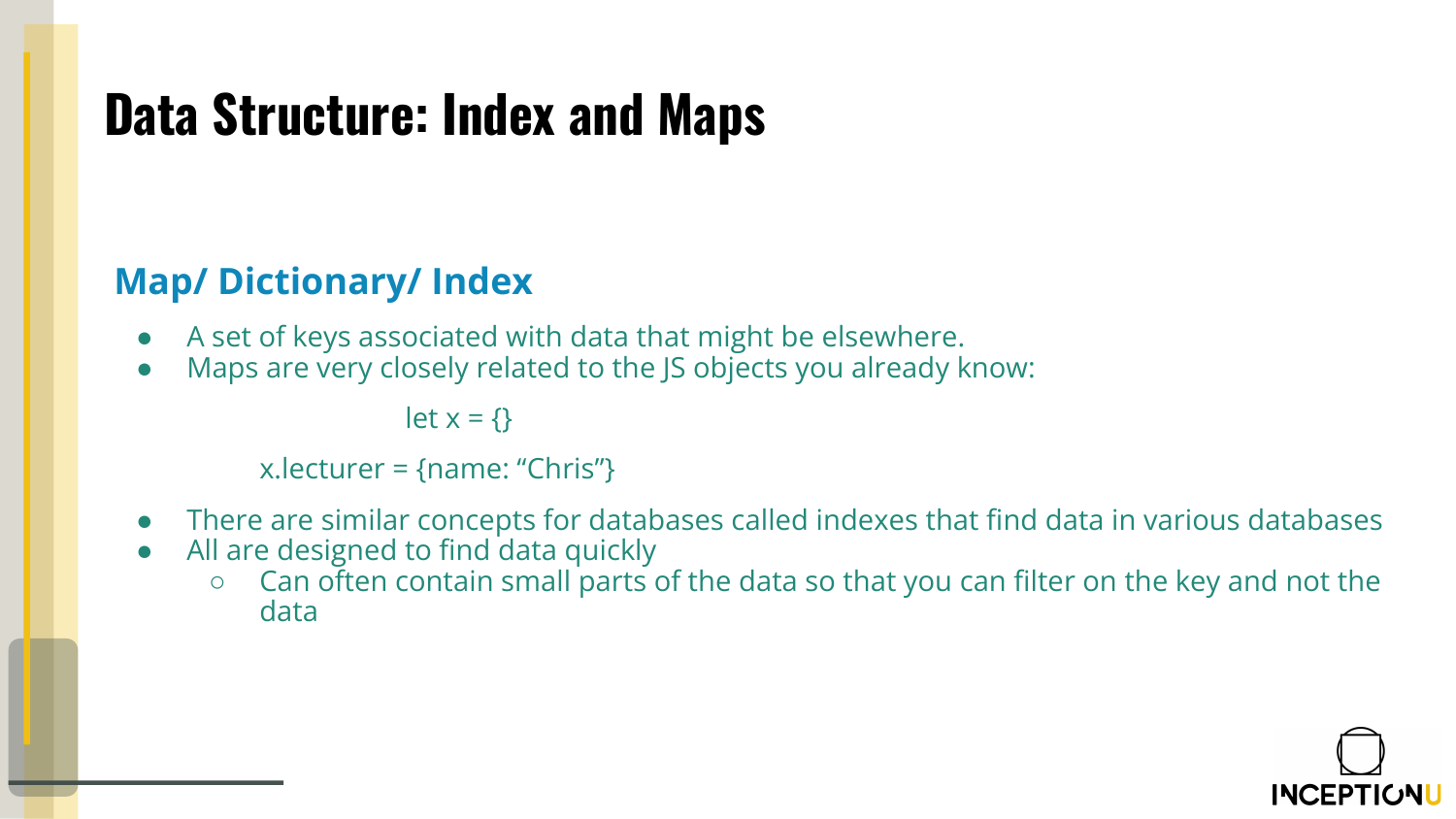

# Data Structure: Index and Maps
Map/ Dictionary/ Index
A set of keys associated with data that might be elsewhere.
Maps are very closely related to the JS objects you already know:
		let x = {}
x.lecturer = {name: “Chris”}
There are similar concepts for databases called indexes that find data in various databases
All are designed to find data quickly
Can often contain small parts of the data so that you can filter on the key and not the data